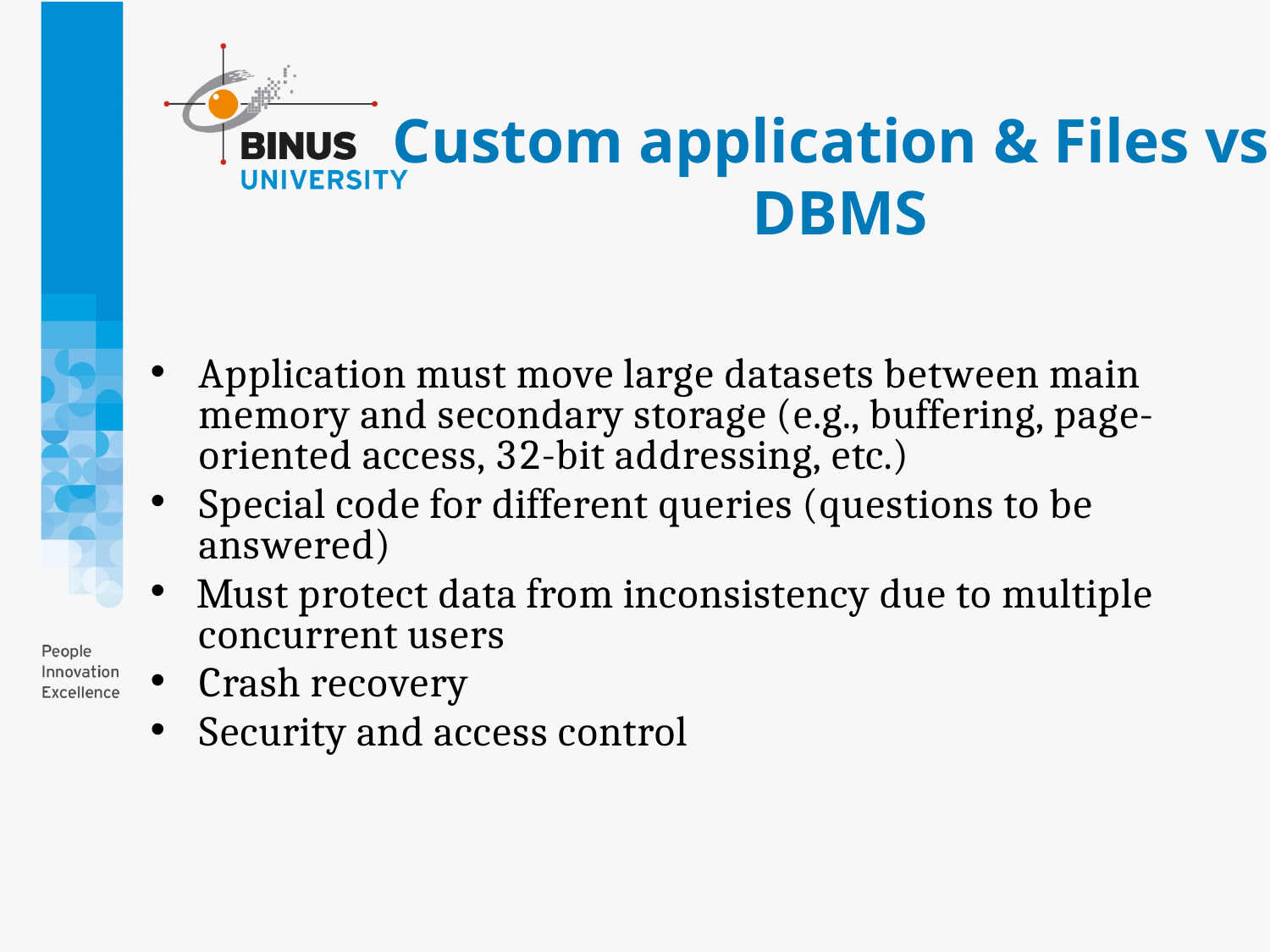

# Custom application & Files vs. DBMS
Application must move large datasets between main memory and secondary storage (e.g., buffering, page-oriented access, 32-bit addressing, etc.)
Special code for different queries (questions to be answered)
Must protect data from inconsistency due to multiple concurrent users
Crash recovery
Security and access control